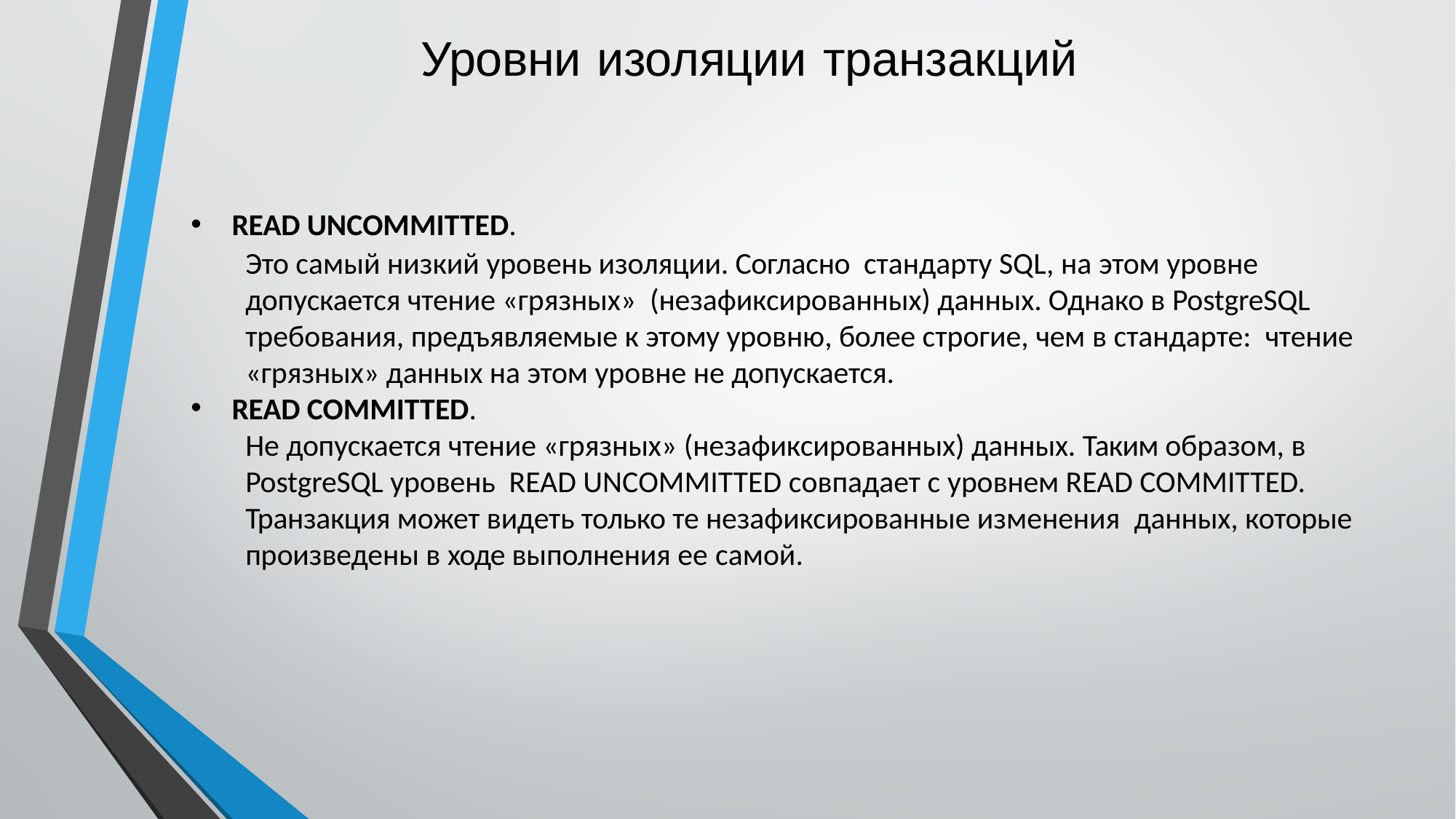

# Уровни изоляции транзакций
READ UNCOMMITTED.
Это самый низкий уровень изоляции. Согласно  стандарту SQL, на этом уровне допускается чтение «грязных»  (незафиксированных) данных. Однако в PostgreSQL требования, предъявляемые к этому уровню, более строгие, чем в стандарте:  чтение «грязных» данных на этом уровне не допускается.
READ COMMITTED.
Не допускается чтение «грязных» (незафиксированных) данных. Таким образом, в PostgreSQL уровень  READ UNCOMMITTED совпадает с уровнем READ COMMITTED.  Транзакция может видеть только те незафиксированные изменения  данных, которые произведены в ходе выполнения ее самой.